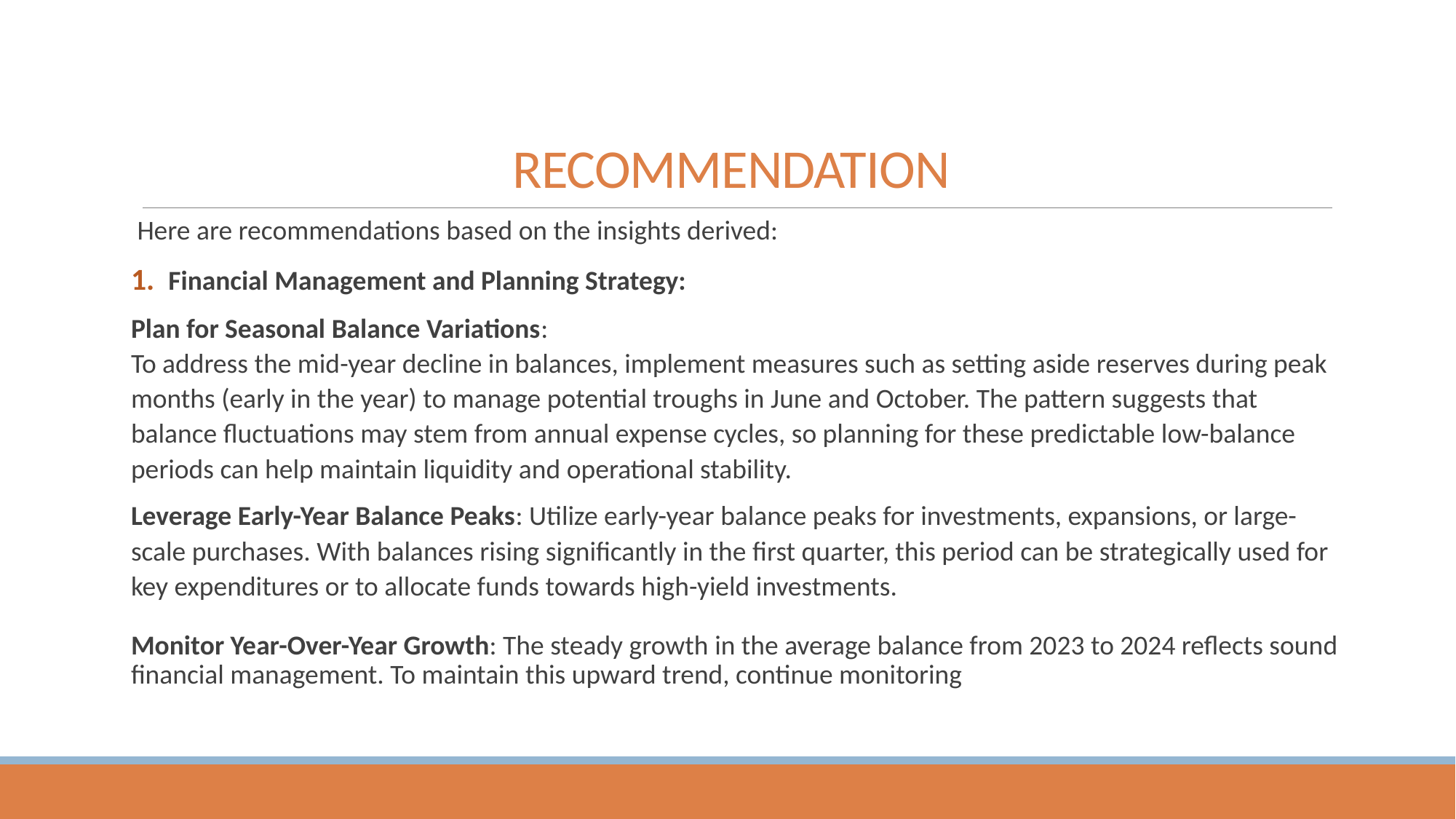

# RECOMMENDATION
Here are recommendations based on the insights derived:
1.  Financial Management and Planning Strategy:
Plan for Seasonal Balance Variations:
To address the mid-year decline in balances, implement measures such as setting aside reserves during peak months (early in the year) to manage potential troughs in June and October. The pattern suggests that balance fluctuations may stem from annual expense cycles, so planning for these predictable low-balance periods can help maintain liquidity and operational stability.
Leverage Early-Year Balance Peaks: Utilize early-year balance peaks for investments, expansions, or large-scale purchases. With balances rising significantly in the first quarter, this period can be strategically used for key expenditures or to allocate funds towards high-yield investments.
Monitor Year-Over-Year Growth: The steady growth in the average balance from 2023 to 2024 reflects sound financial management. To maintain this upward trend, continue monitoring